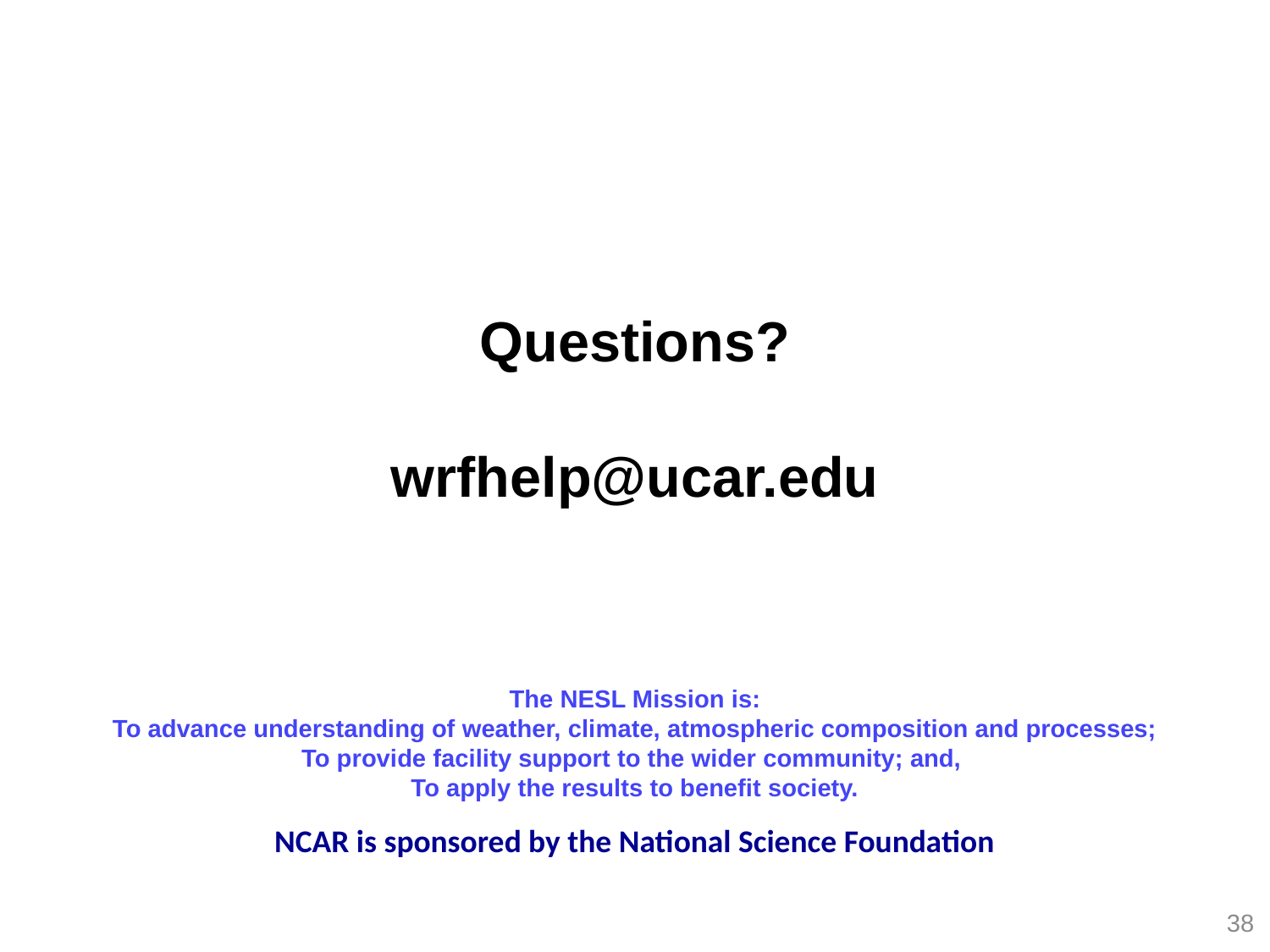

Questions?

wrfhelp@ucar.edu
The NESL Mission is:
To advance understanding of weather, climate, atmospheric composition and processes;
To provide facility support to the wider community; and,
To apply the results to benefit society.
NCAR is sponsored by the National Science Foundation
38